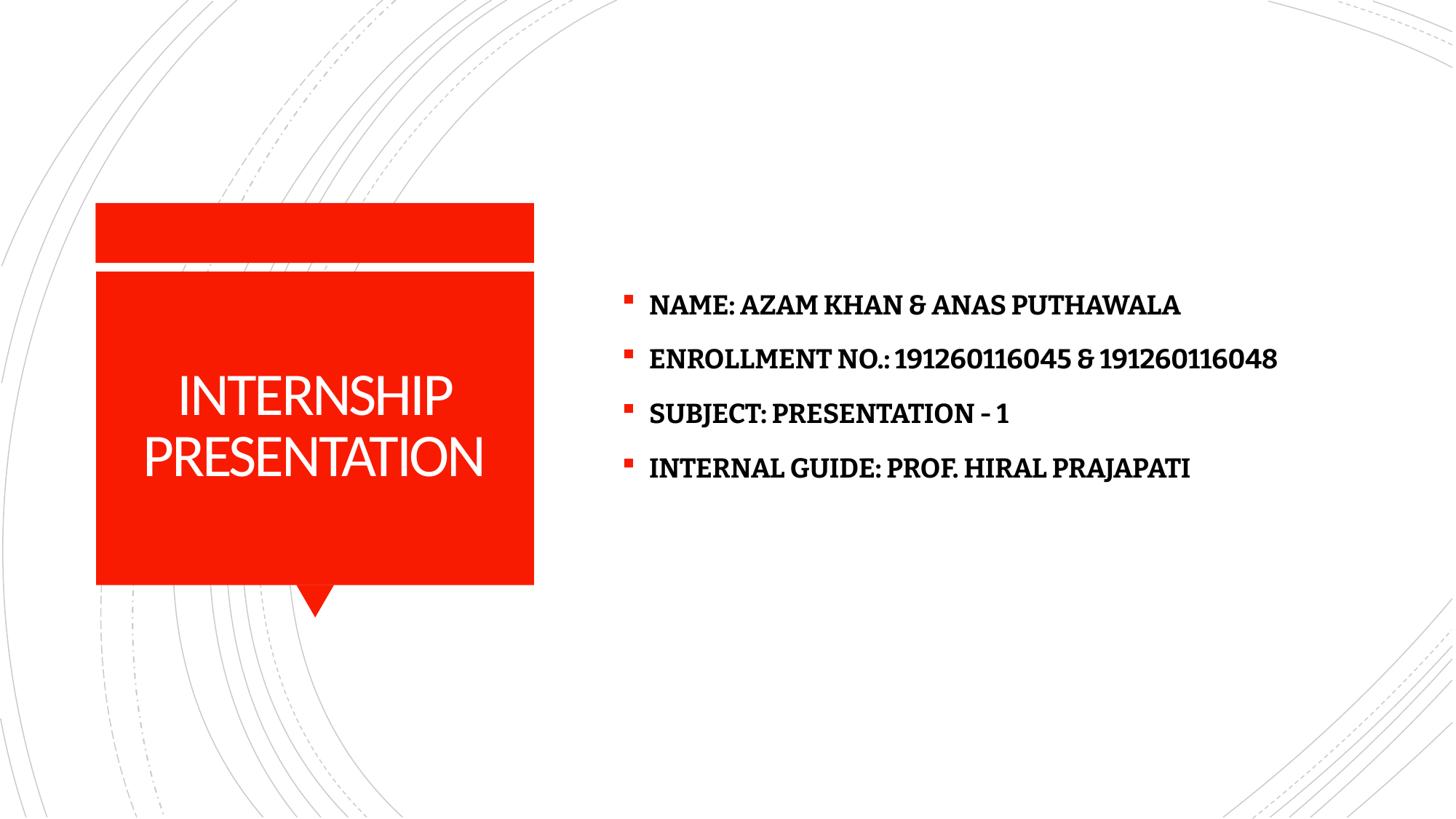

NAME: AZAM KHAN & ANAS PUTHAWALA
ENROLLMENT NO.: 191260116045 & 191260116048
SUBJECT: PRESENTATION - 1
INTERNAL GUIDE: PROF. HIRAL PRAJAPATI

# INTERNSHIP PRESENTATION